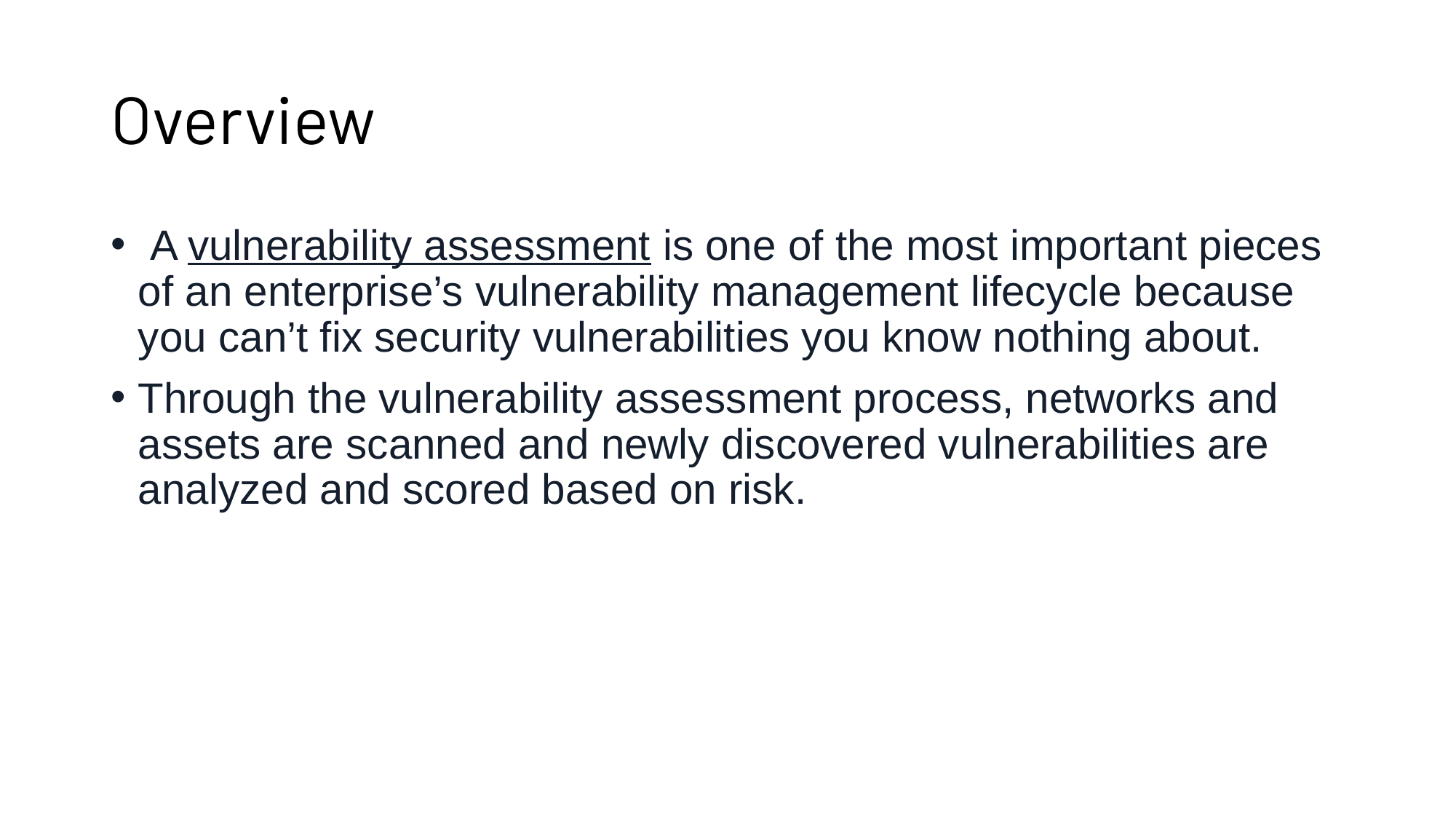

# Overview
 A vulnerability assessment is one of the most important pieces of an enterprise’s vulnerability management lifecycle because you can’t fix security vulnerabilities you know nothing about.
Through the vulnerability assessment process, networks and assets are scanned and newly discovered vulnerabilities are analyzed and scored based on risk.